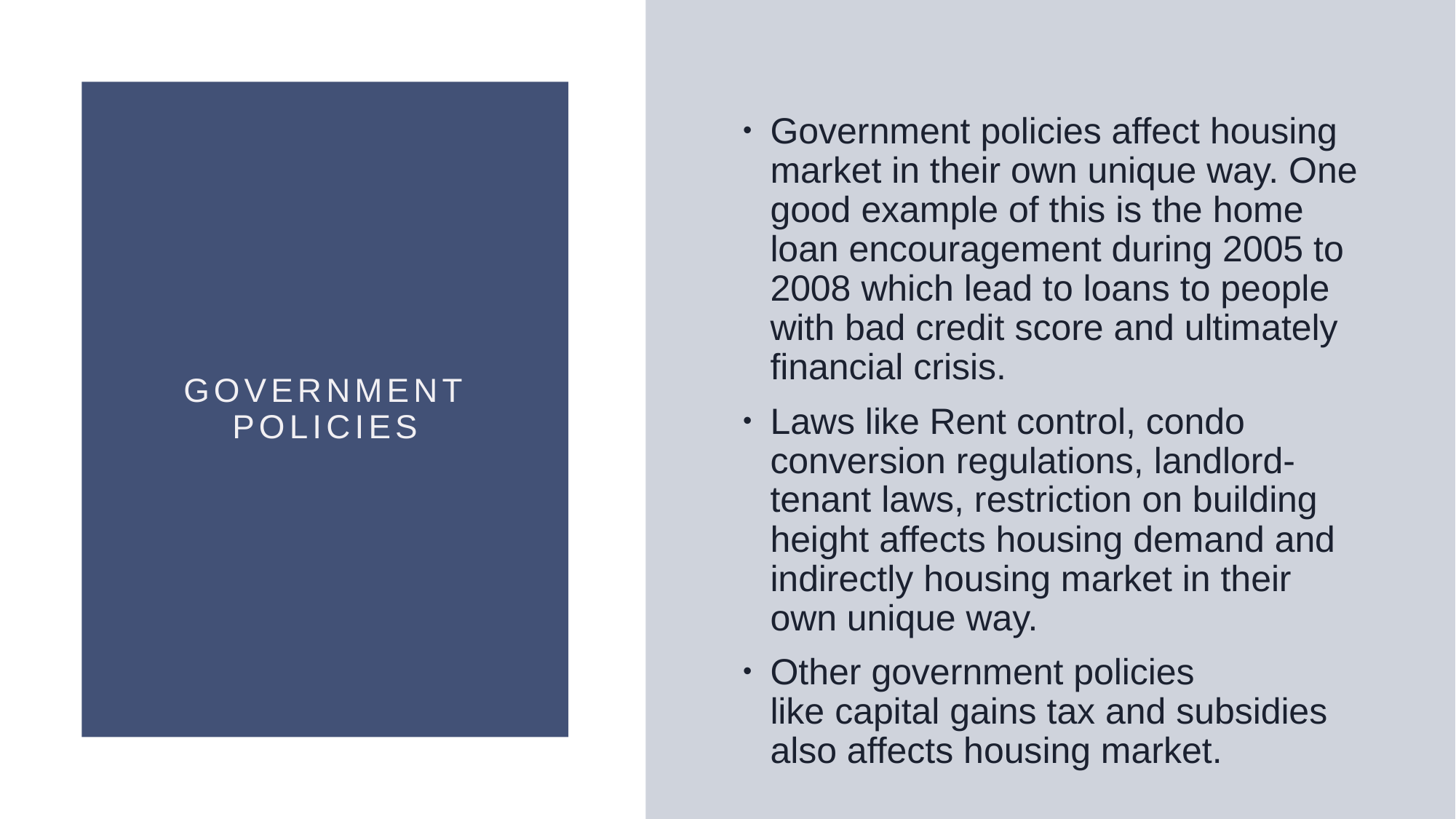

Government policies affect housing market in their own unique way. One good example of this is the home loan encouragement during 2005 to 2008 which lead to loans to people with bad credit score and ultimately financial crisis.
Laws like Rent control, condo conversion regulations, landlord-tenant laws, restriction on building height affects housing demand and indirectly housing market in their own unique way.
Other government policies like capital gains tax and subsidies also affects housing market.

# Government policies